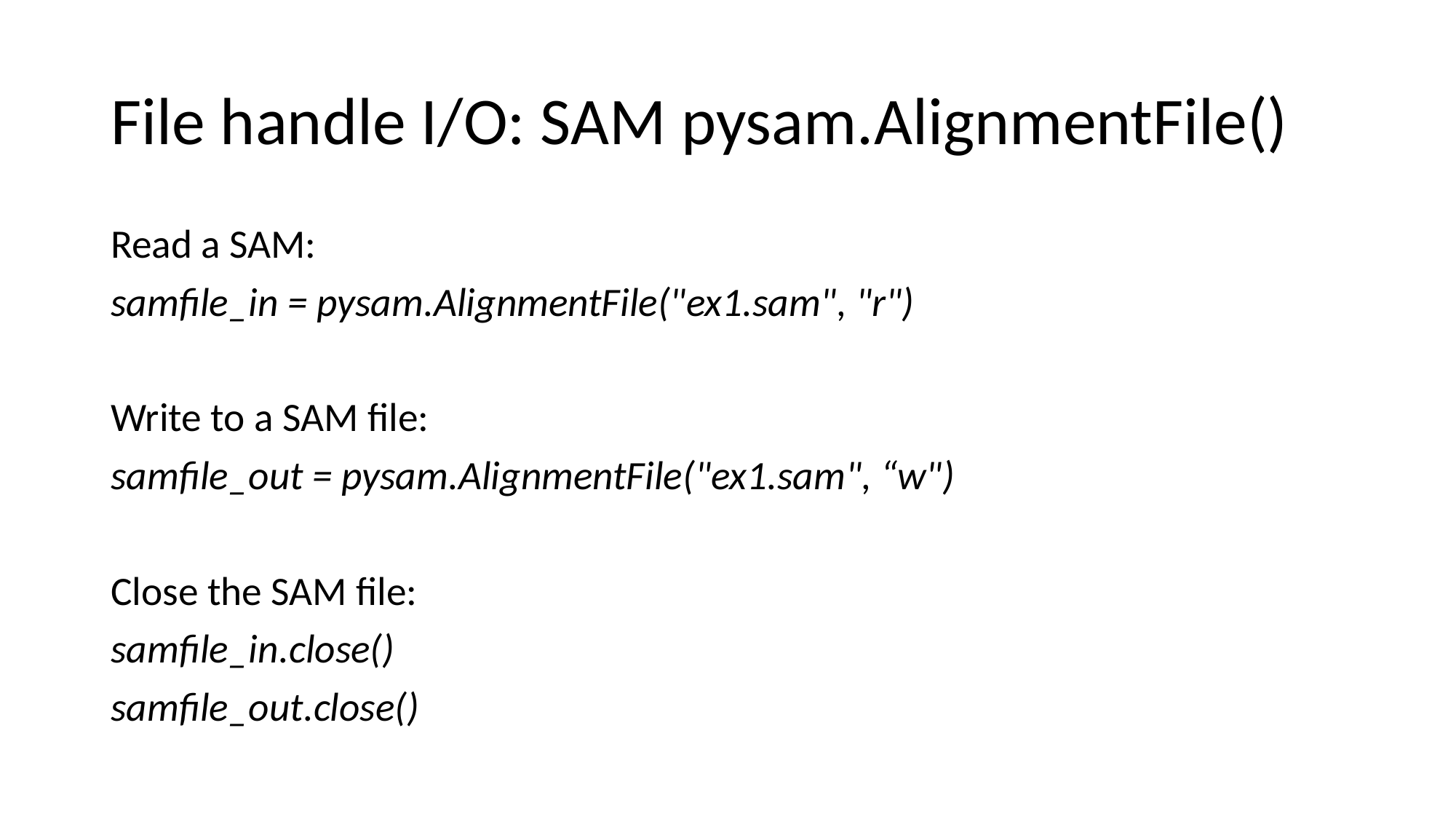

# File handle I/O: SAM pysam.AlignmentFile()
Read a SAM:
samfile_in = pysam.AlignmentFile("ex1.sam", "r")

Write to a SAM file:
samfile_out = pysam.AlignmentFile("ex1.sam", “w")

Close the SAM file:
samfile_in.close()
samfile_out.close()